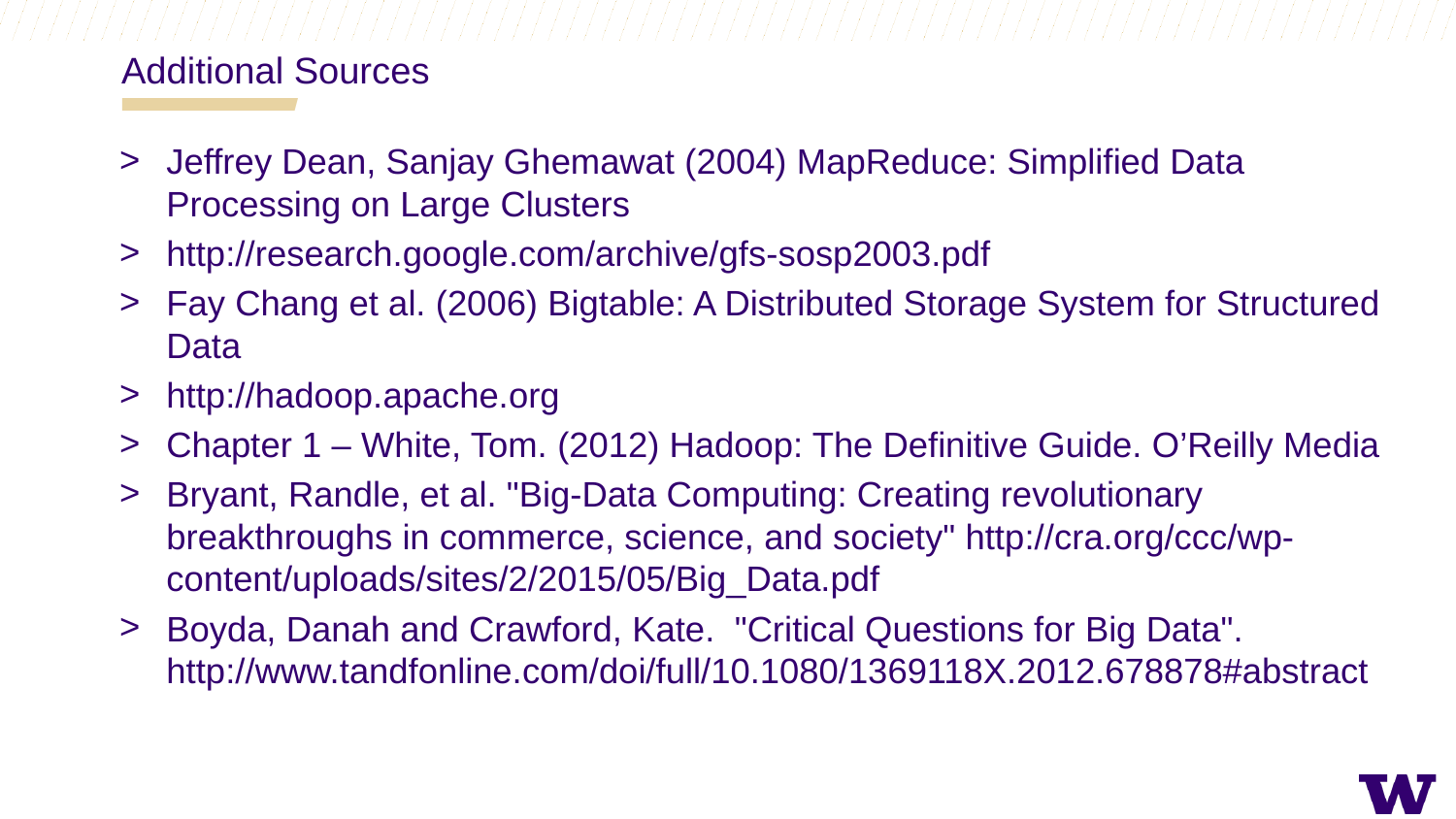

Additional Sources
Jeffrey Dean, Sanjay Ghemawat (2004) MapReduce: Simplified Data Processing on Large Clusters
http://research.google.com/archive/gfs-sosp2003.pdf
Fay Chang et al. (2006) Bigtable: A Distributed Storage System for Structured Data
http://hadoop.apache.org
Chapter 1 – White, Tom. (2012) Hadoop: The Definitive Guide. O’Reilly Media
Bryant, Randle, et al. "Big-Data Computing: Creating revolutionary breakthroughs in commerce, science, and society" http://cra.org/ccc/wp-content/uploads/sites/2/2015/05/Big_Data.pdf
Boyda, Danah and Crawford, Kate.  "Critical Questions for Big Data". http://www.tandfonline.com/doi/full/10.1080/1369118X.2012.678878#abstract